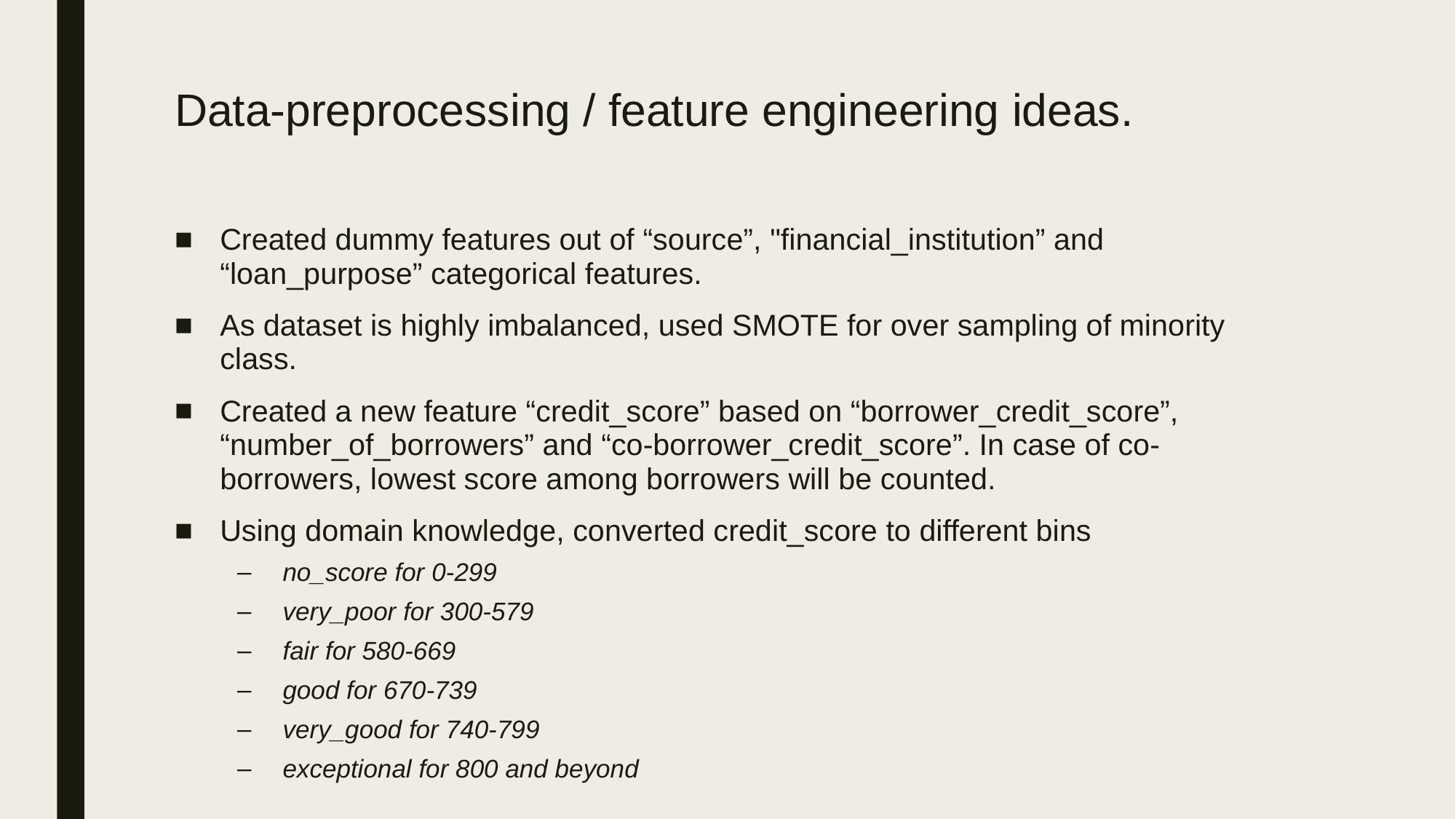

# Data-preprocessing / feature engineering ideas.
Created dummy features out of “source”, "financial_institution” and “loan_purpose” categorical features.
As dataset is highly imbalanced, used SMOTE for over sampling of minority class.
Created a new feature “credit_score” based on “borrower_credit_score”, “number_of_borrowers” and “co-borrower_credit_score”. In case of co-borrowers, lowest score among borrowers will be counted.
Using domain knowledge, converted credit_score to different bins
no_score for 0-299
very_poor for 300-579
fair for 580-669
good for 670-739
very_good for 740-799
exceptional for 800 and beyond